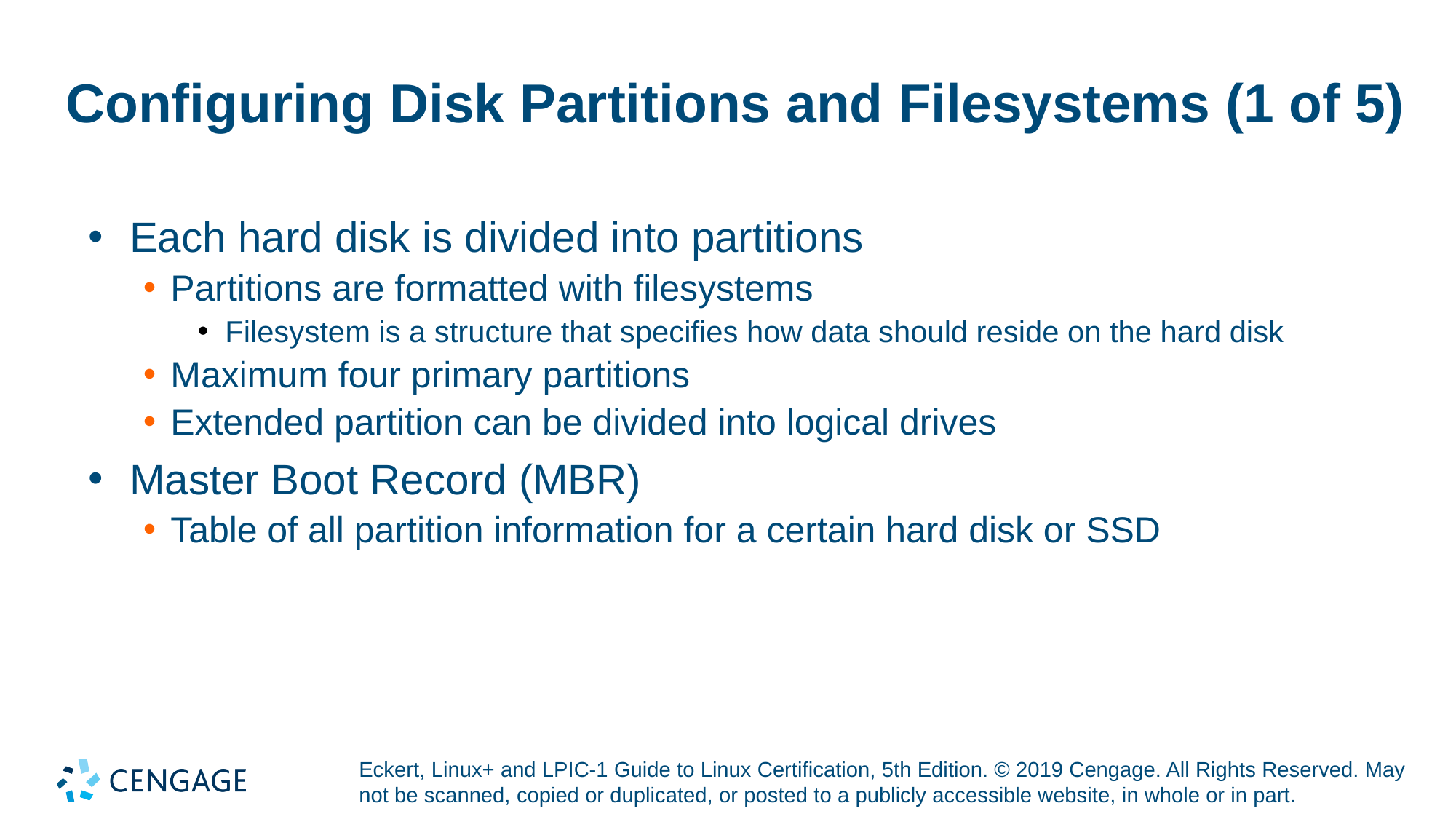

# Configuring Disk Partitions and Filesystems (1 of 5)
Each hard disk is divided into partitions
Partitions are formatted with filesystems
Filesystem is a structure that specifies how data should reside on the hard disk
Maximum four primary partitions
Extended partition can be divided into logical drives
Master Boot Record (MBR)
Table of all partition information for a certain hard disk or SSD